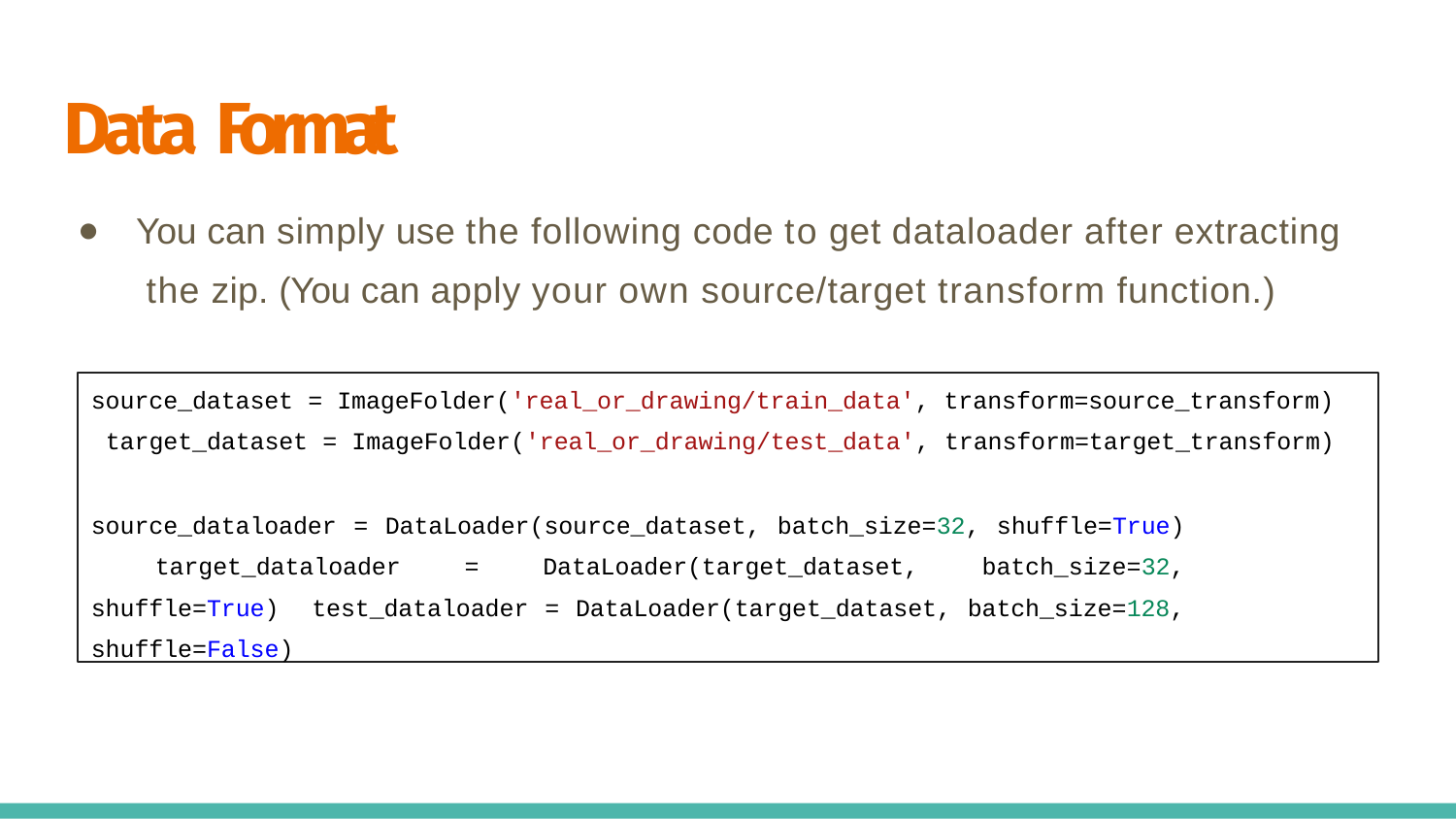

# Data Format
You can simply use the following code to get dataloader after extracting  the zip. (You can apply your own source/target transform function.)
source_dataset = ImageFolder('real_or_drawing/train_data', transform=source_transform)  target_dataset = ImageFolder('real_or_drawing/test_data', transform=target_transform)

source_dataloader = DataLoader(source_dataset, batch_size=32, shuffle=True)  target_dataloader = DataLoader(target_dataset, batch_size=32, shuffle=True)  test_dataloader = DataLoader(target_dataset, batch_size=128, shuffle=False)